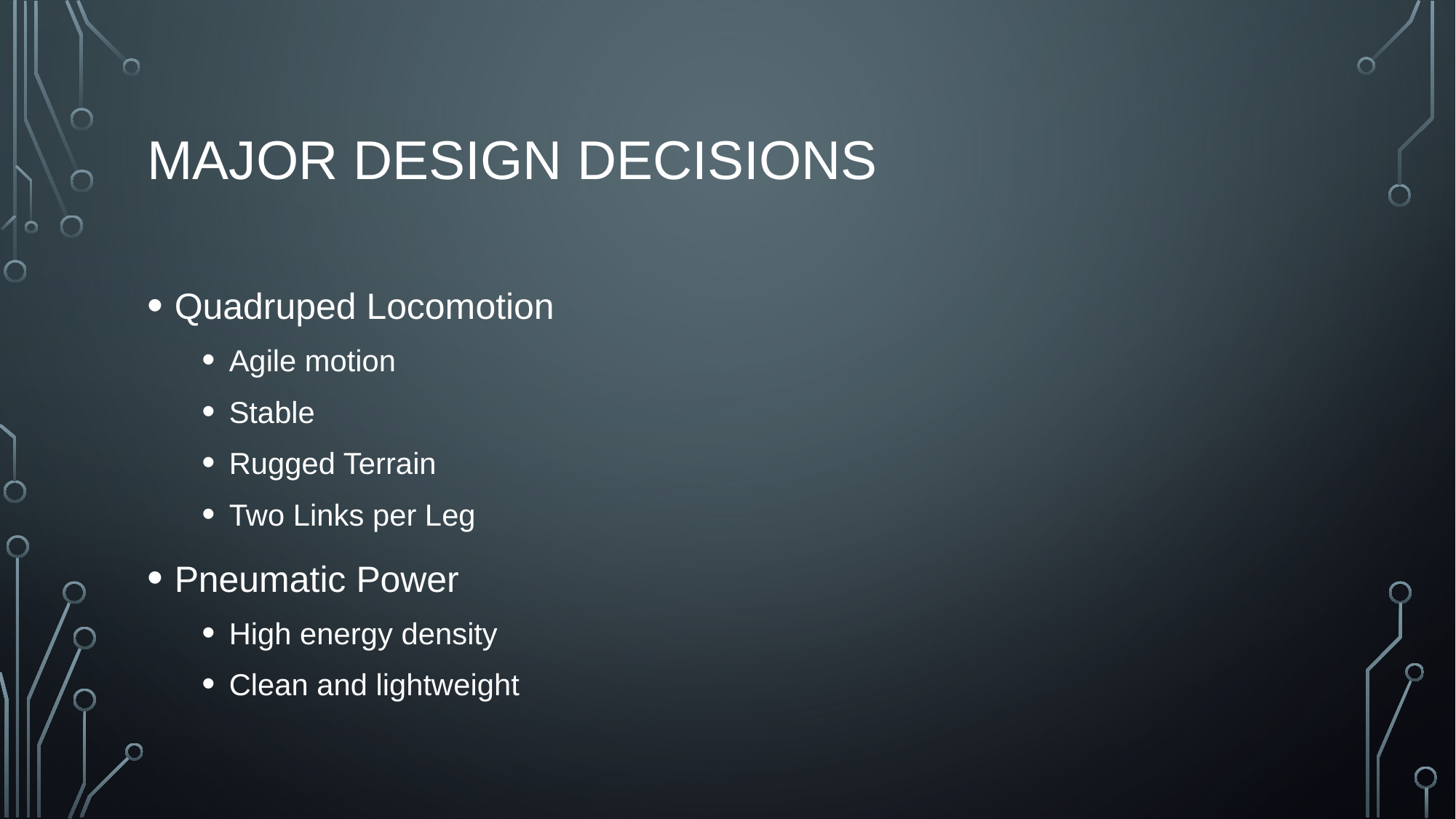

# Major Design Decisions
Quadruped Locomotion
Agile motion
Stable
Rugged Terrain
Two Links per Leg
Pneumatic Power
High energy density
Clean and lightweight